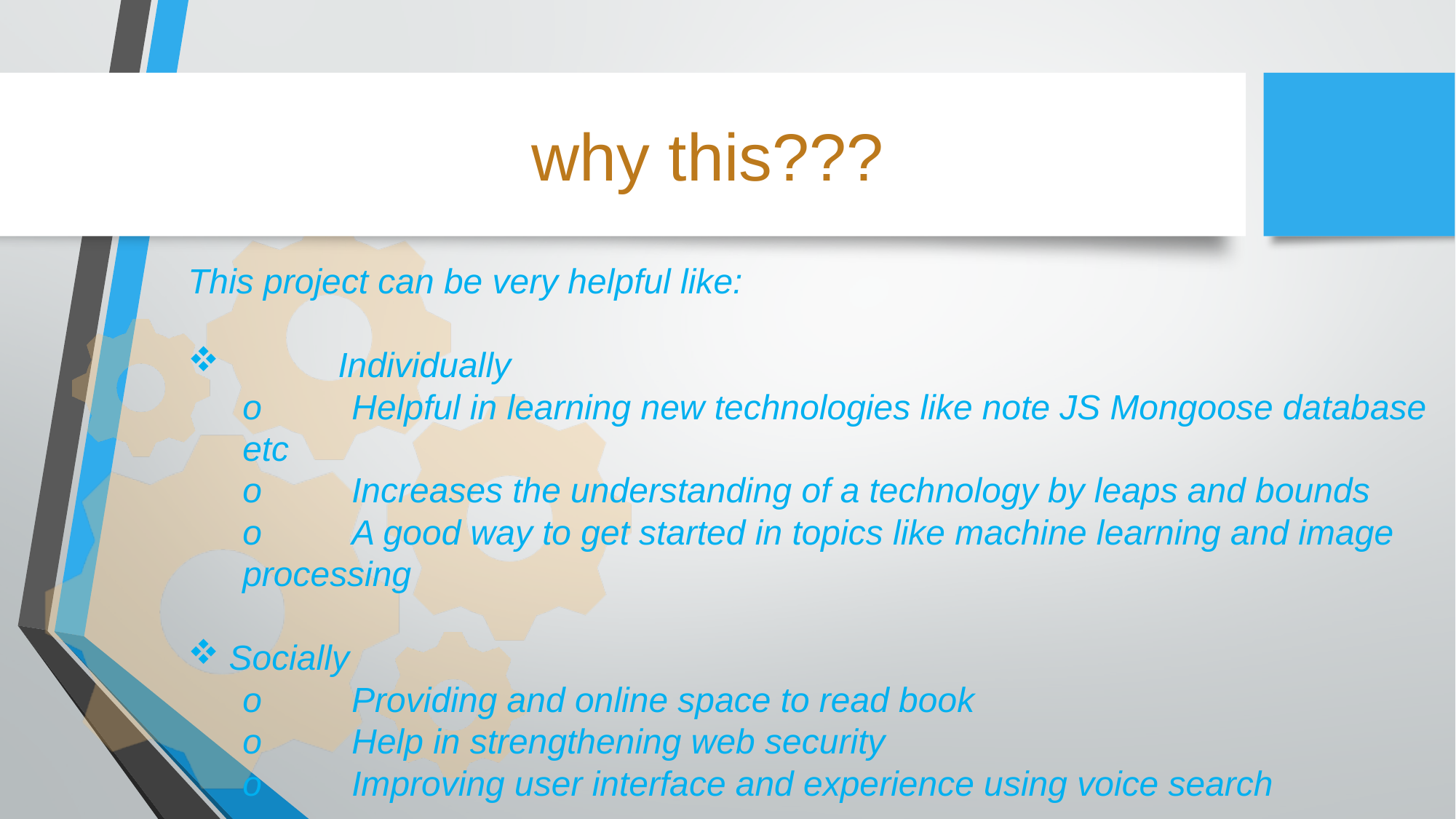

# why this???
This project can be very helpful like:

	Individually
o	Helpful in learning new technologies like note JS Mongoose database etc
o	Increases the understanding of a technology by leaps and bounds
o	A good way to get started in topics like machine learning and image processing

Socially
o	Providing and online space to read book
o	Help in strengthening web security
o	Improving user interface and experience using voice search